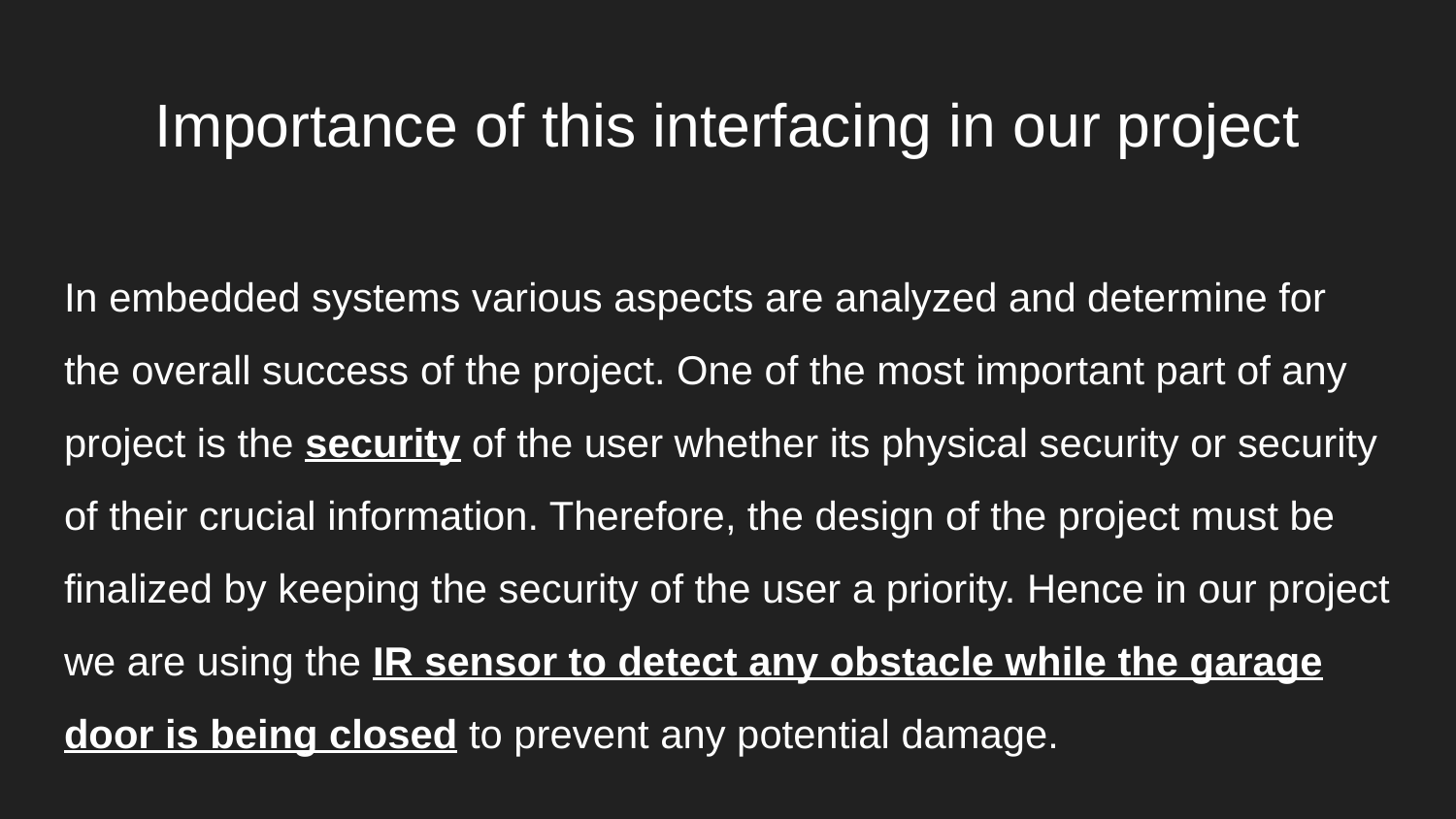

# Importance of this interfacing in our project
In embedded systems various aspects are analyzed and determine for the overall success of the project. One of the most important part of any project is the security of the user whether its physical security or security of their crucial information. Therefore, the design of the project must be finalized by keeping the security of the user a priority. Hence in our project we are using the IR sensor to detect any obstacle while the garage door is being closed to prevent any potential damage.